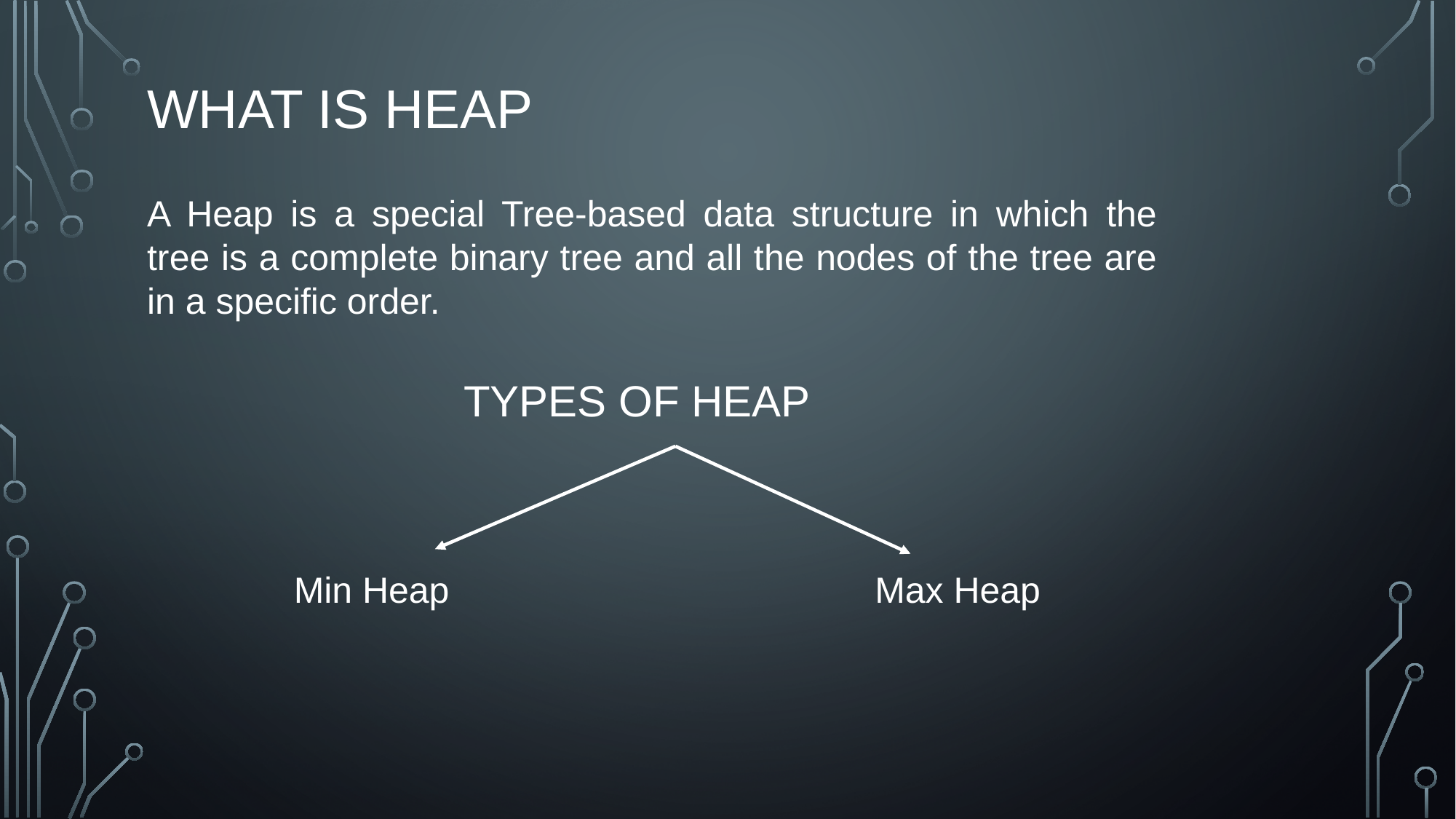

# WHAT is HEAP
A Heap is a special Tree-based data structure in which the tree is a complete binary tree and all the nodes of the tree are in a specific order.
TYPES OF HEAP
Max Heap
Min Heap